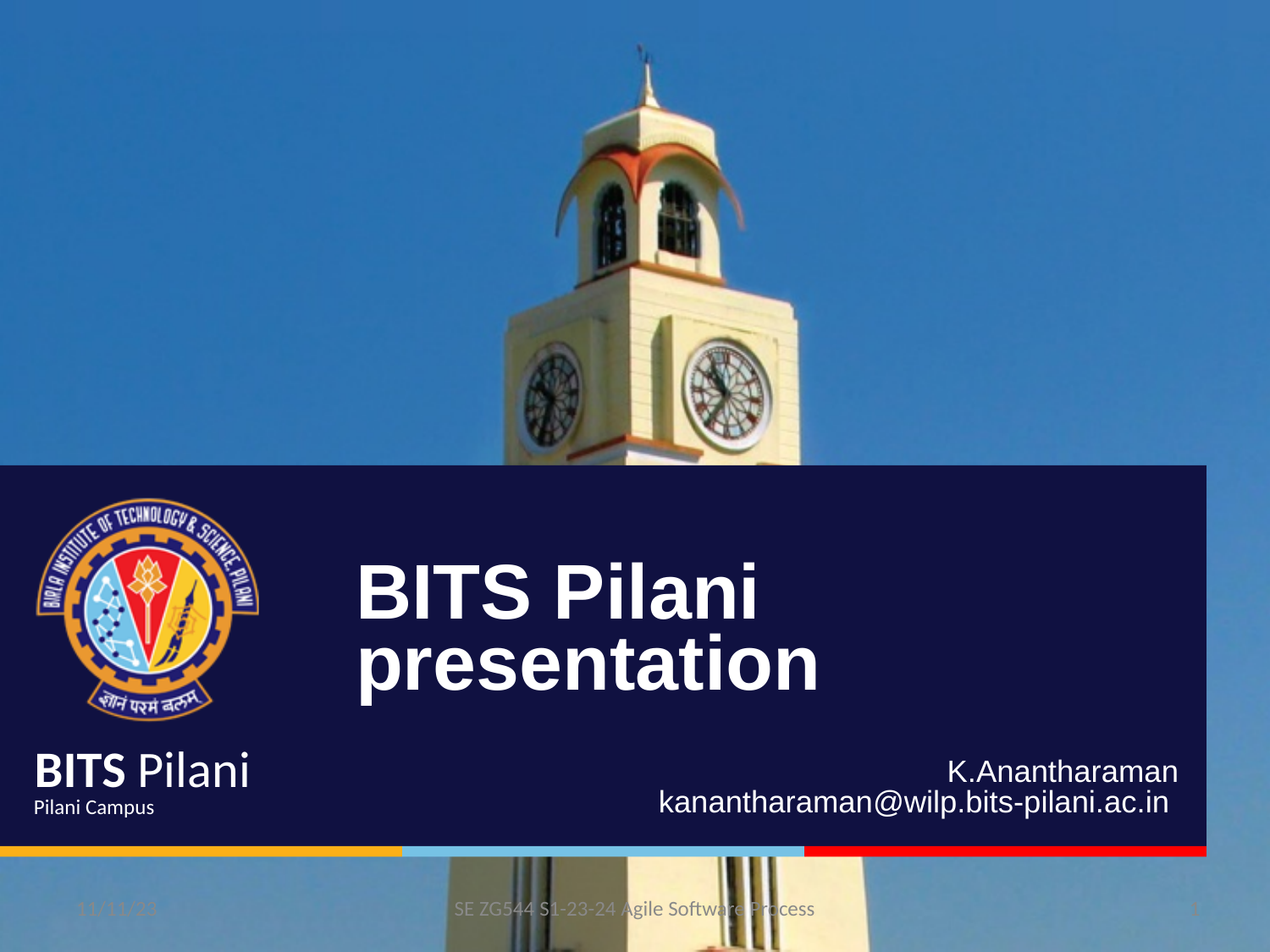

BITS Pilani presentation
K.Anantharaman
kanantharaman@wilp.bits-pilani.ac.in
11/11/23
SE ZG544 S1-23-24 Agile Software Process
1